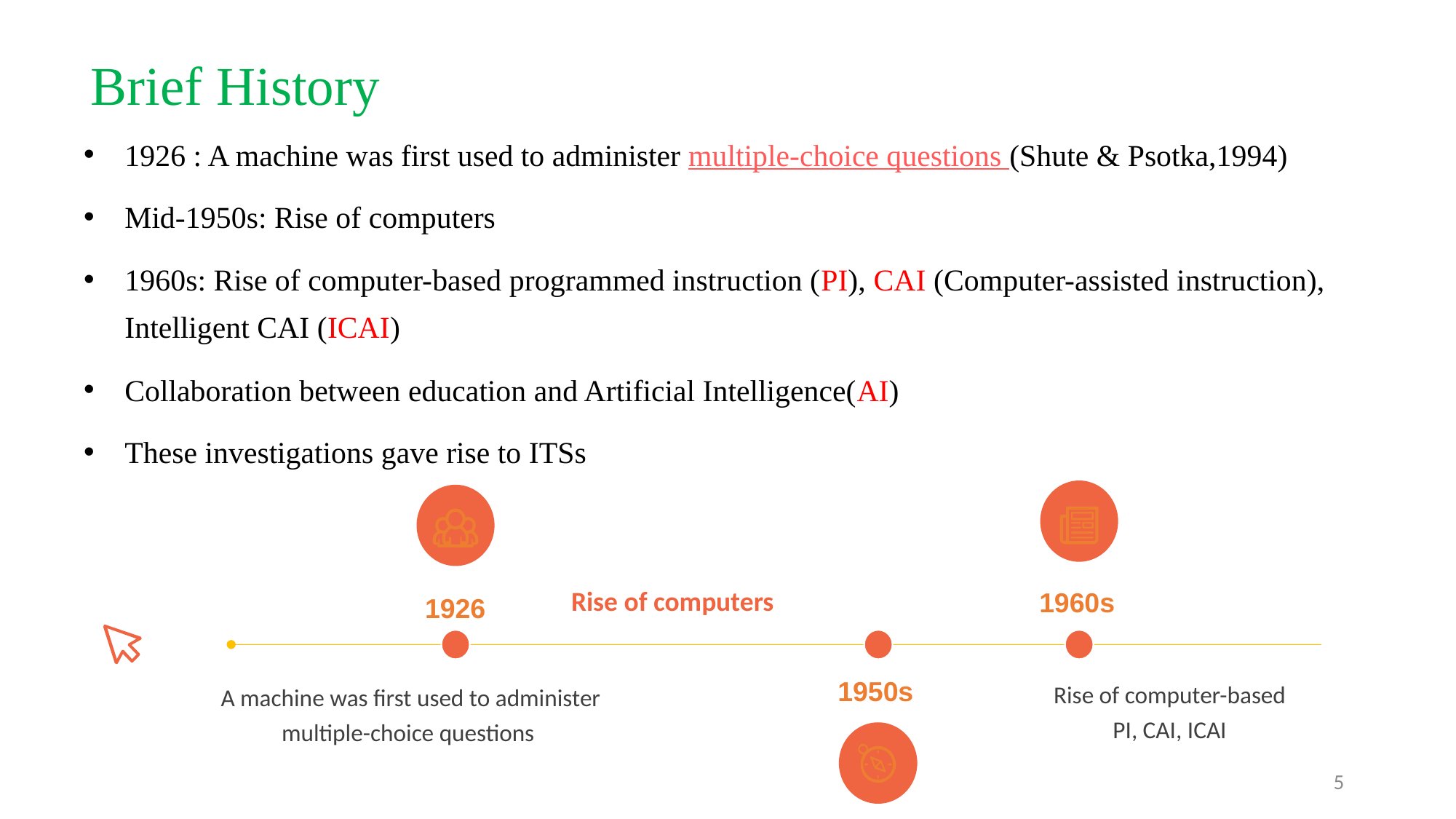

# Brief History
1926 : A machine was first used to administer multiple-choice questions (Shute & Psotka,1994)
Mid-1950s: Rise of computers
1960s: Rise of computer-based programmed instruction (PI), CAI (Computer-assisted instruction), Intelligent CAI (ICAI)
Collaboration between education and Artificial Intelligence(AI)
These investigations gave rise to ITSs

Rise of computers
1960s
1926

1950s
Rise of computer-based PI, CAI, ICAI
A machine was first used to administer multiple-choice questions

5